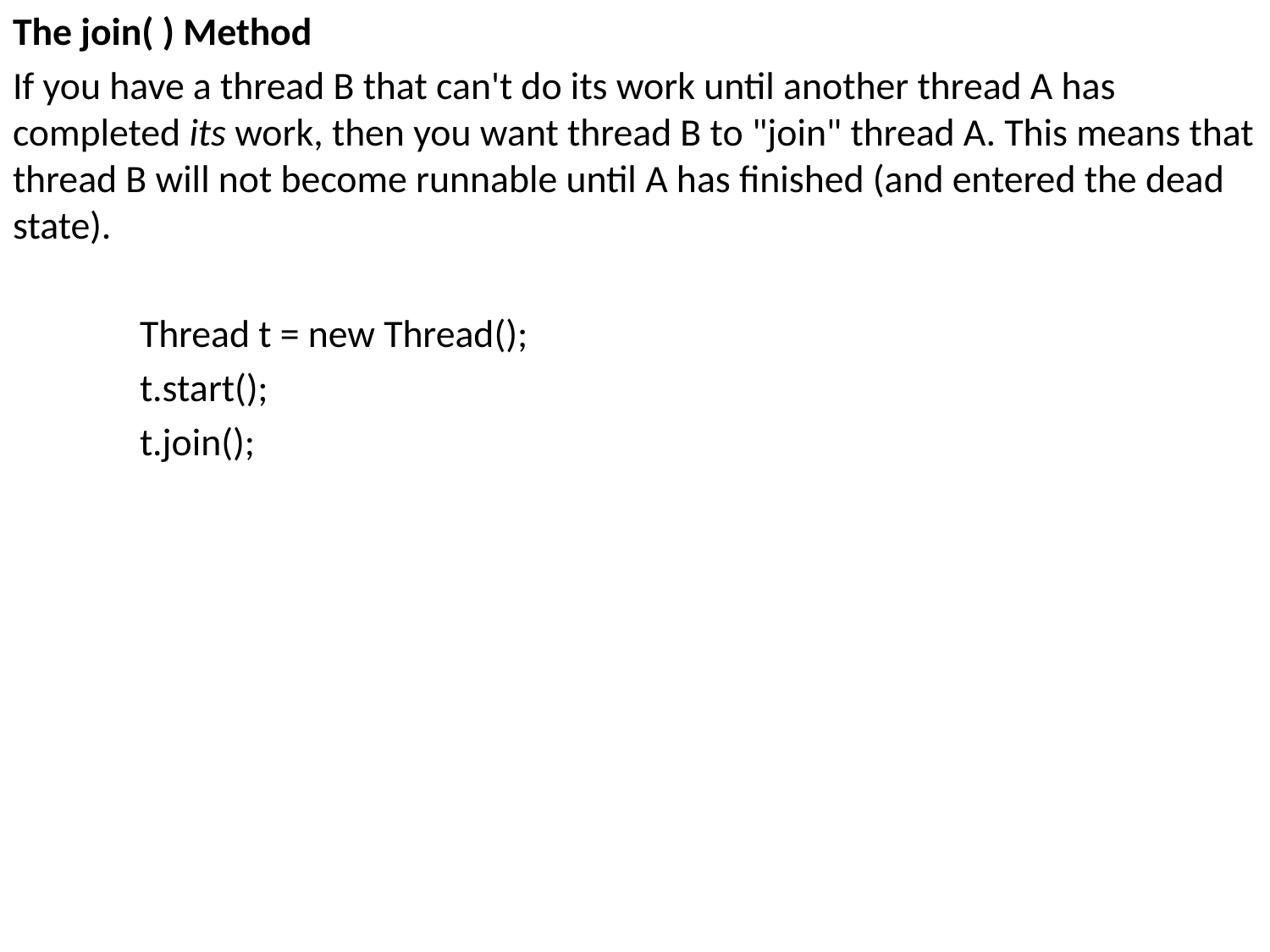

The join( ) Method
If you have a thread B that can't do its work until another thread A has completed its work, then you want thread B to "join" thread A. This means that thread B will not become runnable until A has finished (and entered the dead state).

	Thread t = new Thread();
	t.start();
	t.join();